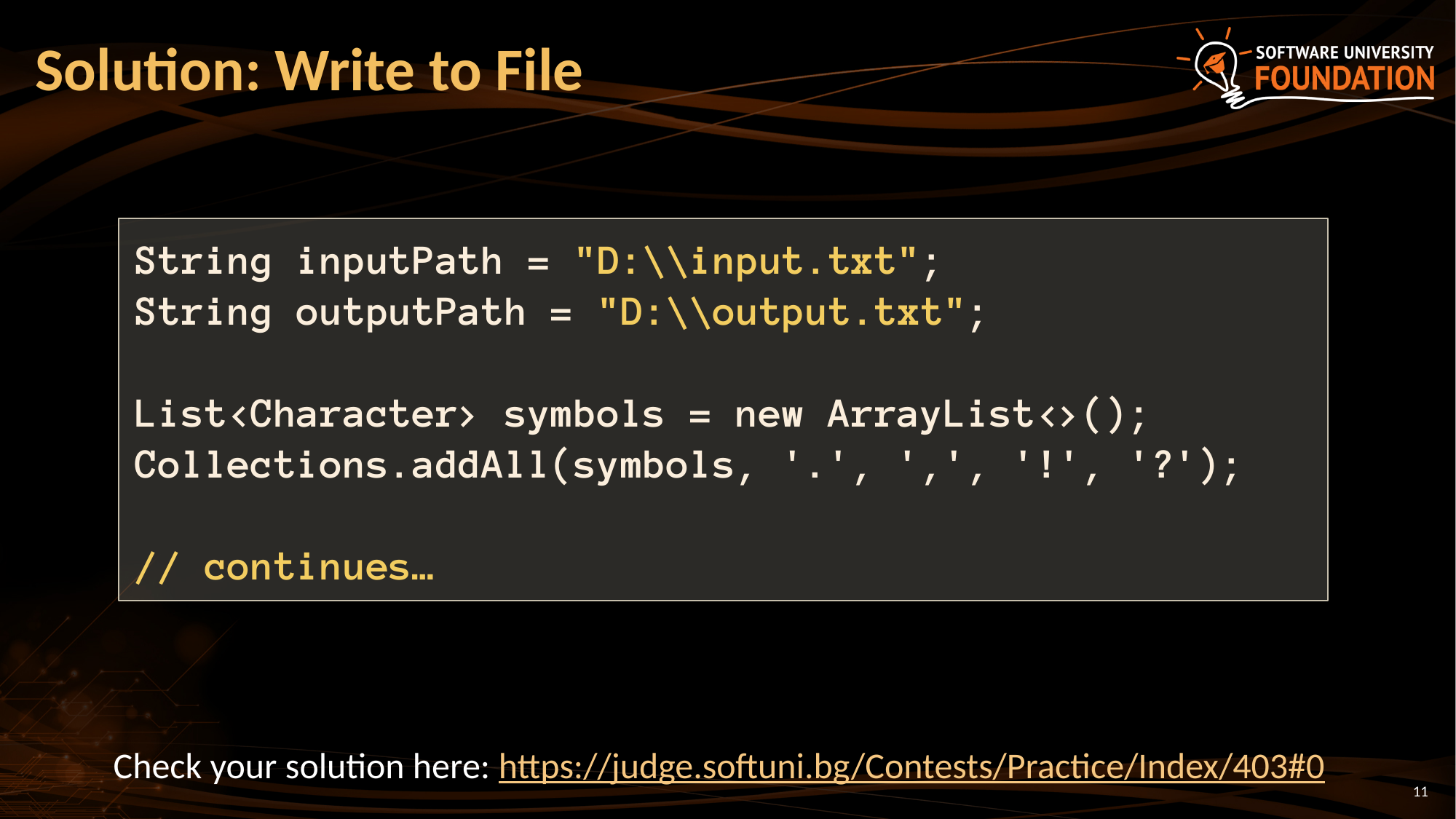

# Solution: Write to File
String inputPath = "D:\\input.txt";
String outputPath = "D:\\output.txt";

List<Character> symbols = new ArrayList<>();
Collections.addAll(symbols, '.', ',', '!', '?');

// continues…
Check your solution here: https://judge.softuni.bg/Contests/Practice/Index/403#0
11